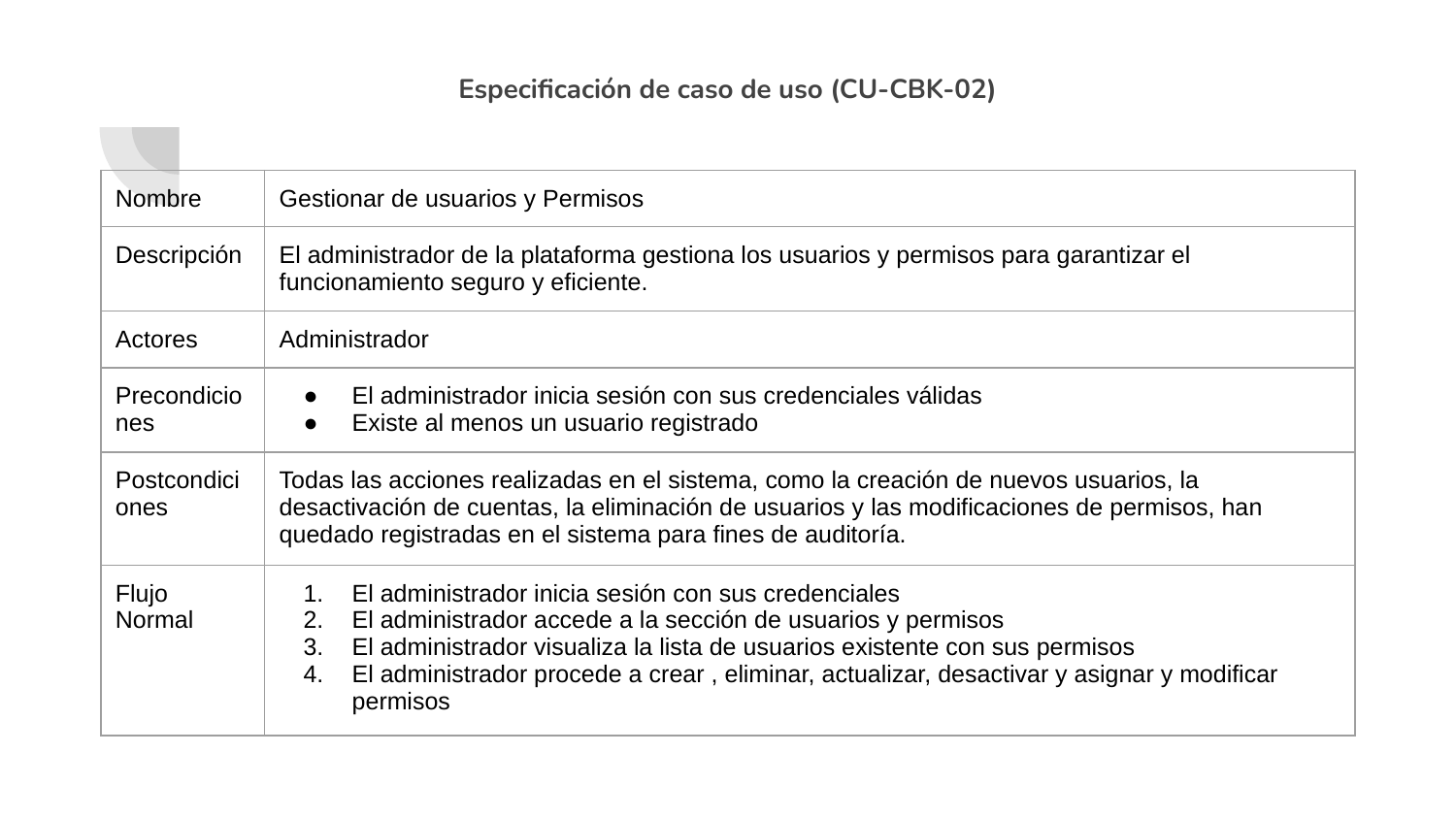

# Especificación de caso de uso (CU-CBK-02)
| Nombre | Gestionar de usuarios y Permisos |
| --- | --- |
| Descripción | El administrador de la plataforma gestiona los usuarios y permisos para garantizar el funcionamiento seguro y eficiente. |
| Actores | Administrador |
| Precondiciones | El administrador inicia sesión con sus credenciales válidas Existe al menos un usuario registrado |
| Postcondiciones | Todas las acciones realizadas en el sistema, como la creación de nuevos usuarios, la desactivación de cuentas, la eliminación de usuarios y las modificaciones de permisos, han quedado registradas en el sistema para fines de auditoría. |
| Flujo Normal | El administrador inicia sesión con sus credenciales El administrador accede a la sección de usuarios y permisos El administrador visualiza la lista de usuarios existente con sus permisos El administrador procede a crear , eliminar, actualizar, desactivar y asignar y modificar permisos |